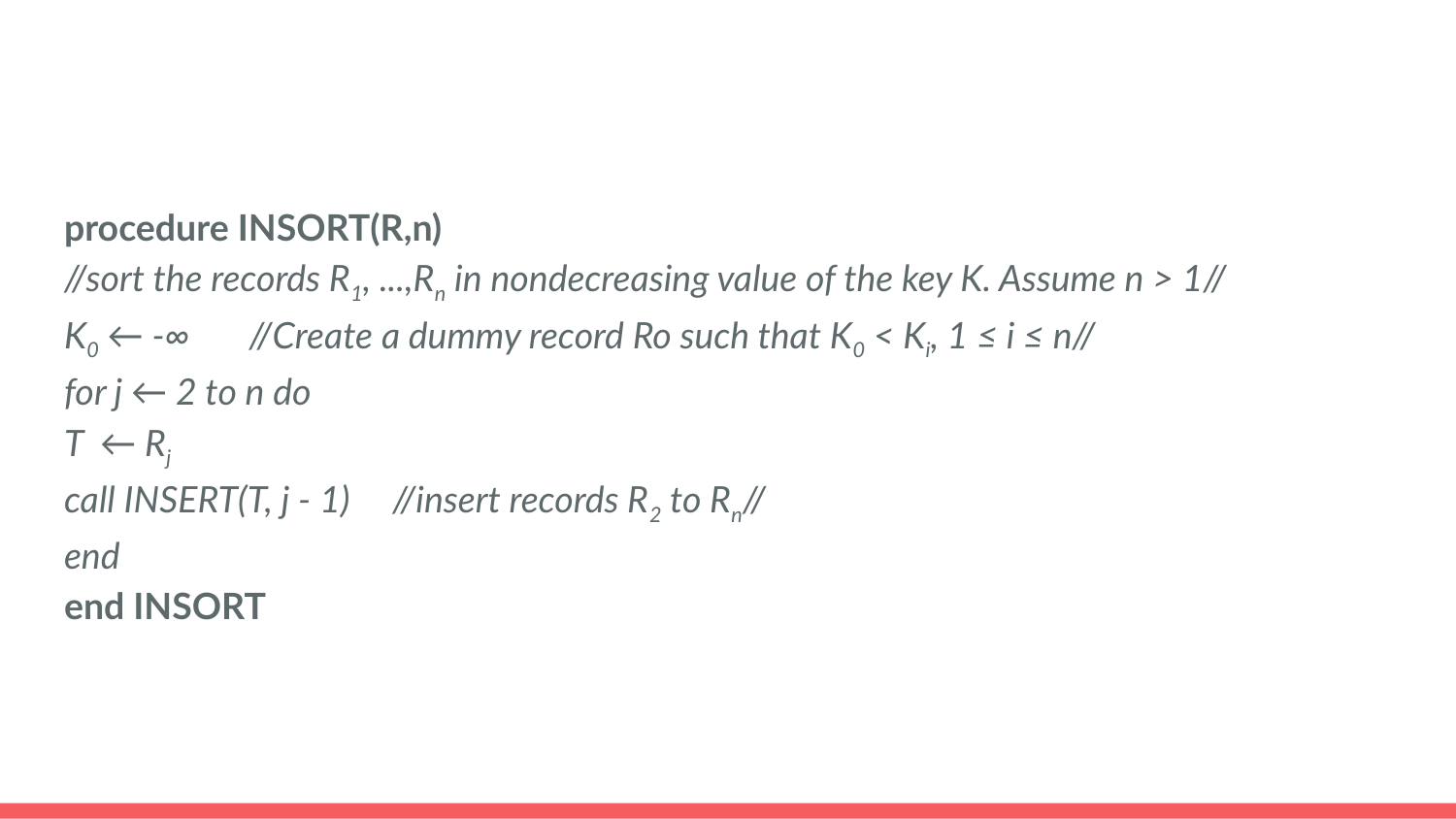

#
procedure INSORT(R,n)
//sort the records R1, ...,Rn in nondecreasing value of the key K. Assume n > 1//
K0 ← -∞       //Create a dummy record Ro such that K0 < Ki, 1 ≤ i ≤ n//
for j ← 2 to n do
T  ← Rj
call INSERT(T, j - 1)     //insert records R2 to Rn//
end
end INSORT